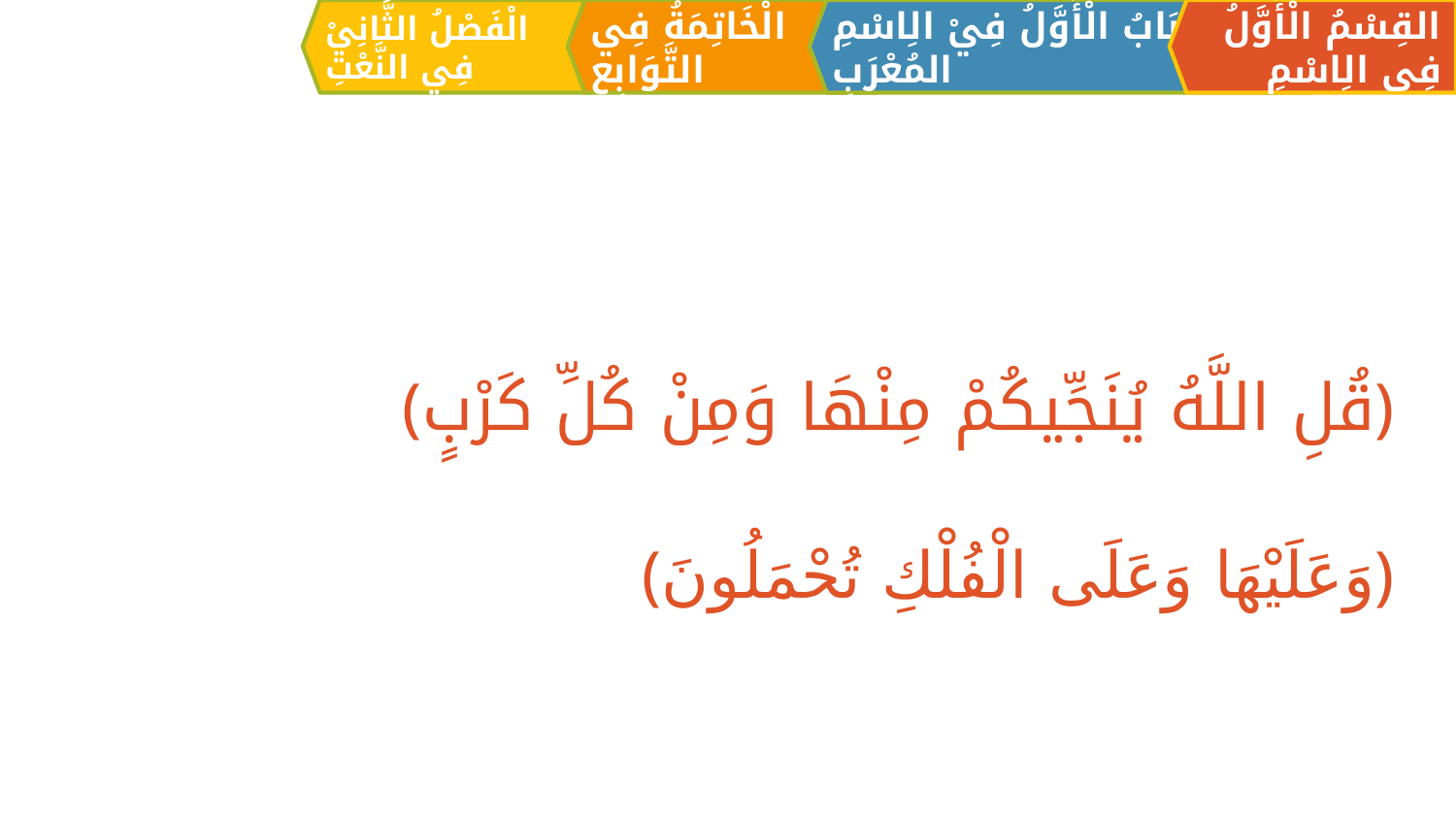

الْفَصْلُ الثَّانِيْ فِي النَّعْتِ
الْخَاتِمَةُ فِي التَّوَابِعِ
القِسْمُ الْأَوَّلُ فِي الِاسْمِ
اَلبَابُ الْأَوَّلُ فِيْ الِاسْمِ المُعْرَبِ
﴿قُلِ اللَّهُ يُنَجِّيكُمْ مِنْهَا وَمِنْ كُلِّ كَرْبٍ﴾
﴿وَعَلَيْهَا وَعَلَى الْفُلْكِ تُحْمَلُونَ﴾